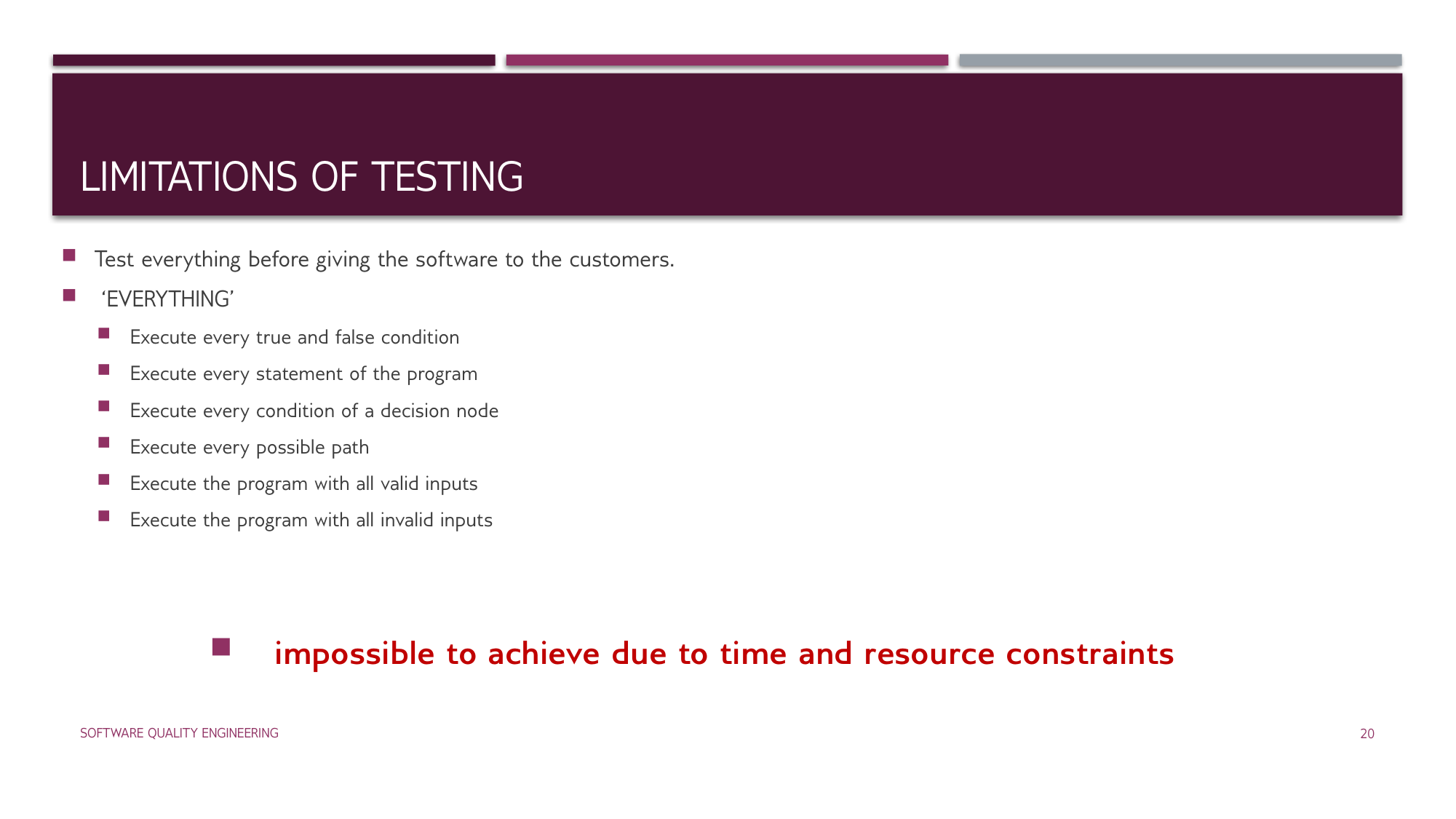

# LIMITATIONS OF TESTING
Test everything before giving the software to the customers.
 ‘EVERYTHING’
Execute every true and false condition
Execute every statement of the program
Execute every condition of a decision node
Execute every possible path
Execute the program with all valid inputs
Execute the program with all invalid inputs

impossible to achieve due to time and resource constraints
Software Quality Engineering
20